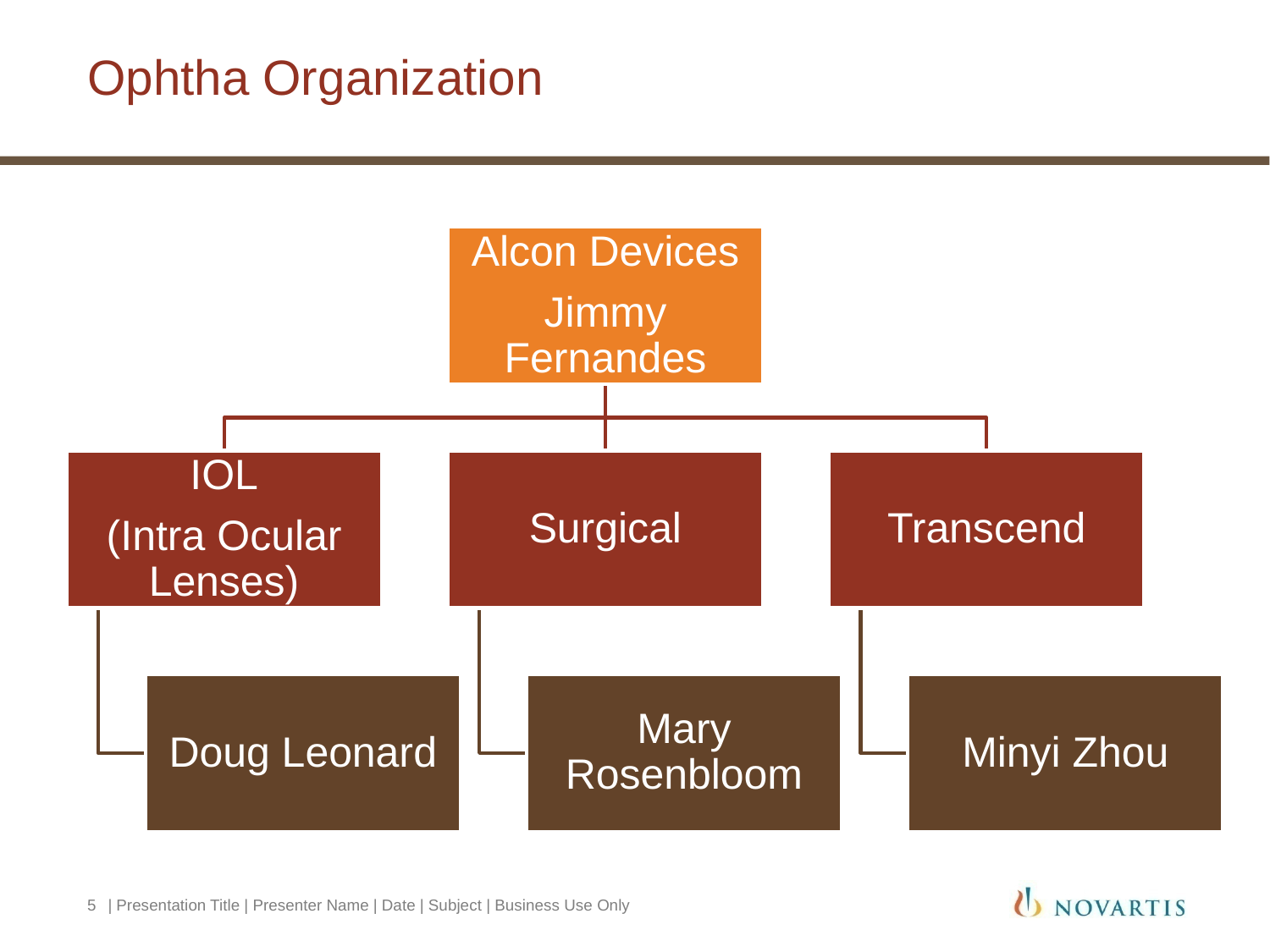

# Ophtha Organization

Alcon Devices
Jimmy Fernandes
IOL
(Intra Ocular Lenses)
Doug Leonard
Surgical
Mary Rosenbloom
Transcend
Minyi Zhou
5
| Presentation Title | Presenter Name | Date | Subject | Business Use Only